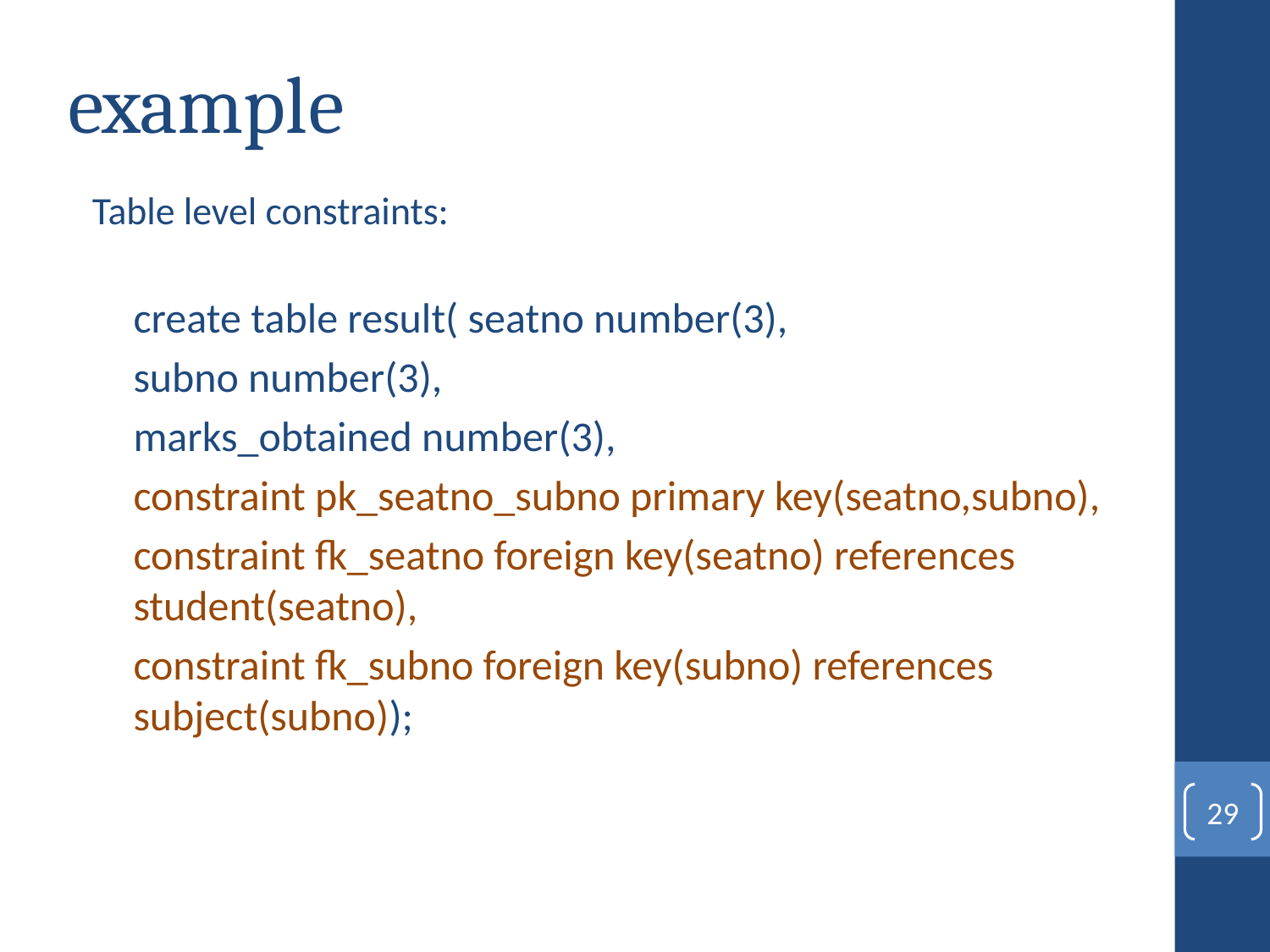

# example
Table level constraints:

create table result( seatno number(3),
subno number(3),
marks_obtained number(3),
constraint pk_seatno_subno primary key(seatno,subno),
constraint fk_seatno foreign key(seatno) references student(seatno),
constraint fk_subno foreign key(subno) references subject(subno));

29